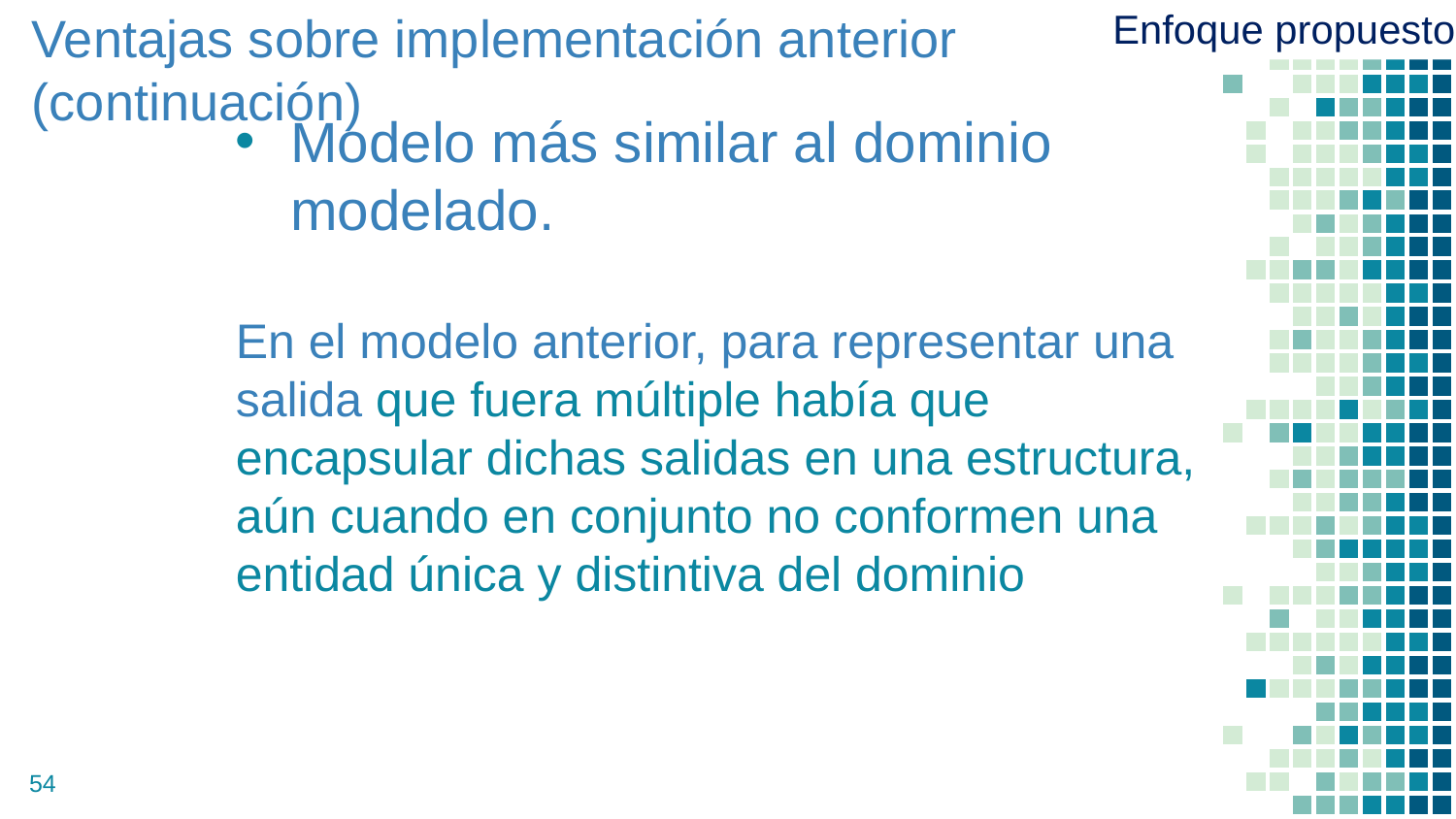

Enfoque propuesto
# Ventajas sobre implementación anterior (continuación)
Modelo más similar al dominio modelado.

En el modelo anterior, para representar una salida que fuera múltiple había que encapsular dichas salidas en una estructura, aún cuando en conjunto no conformen una entidad única y distintiva del dominio
54